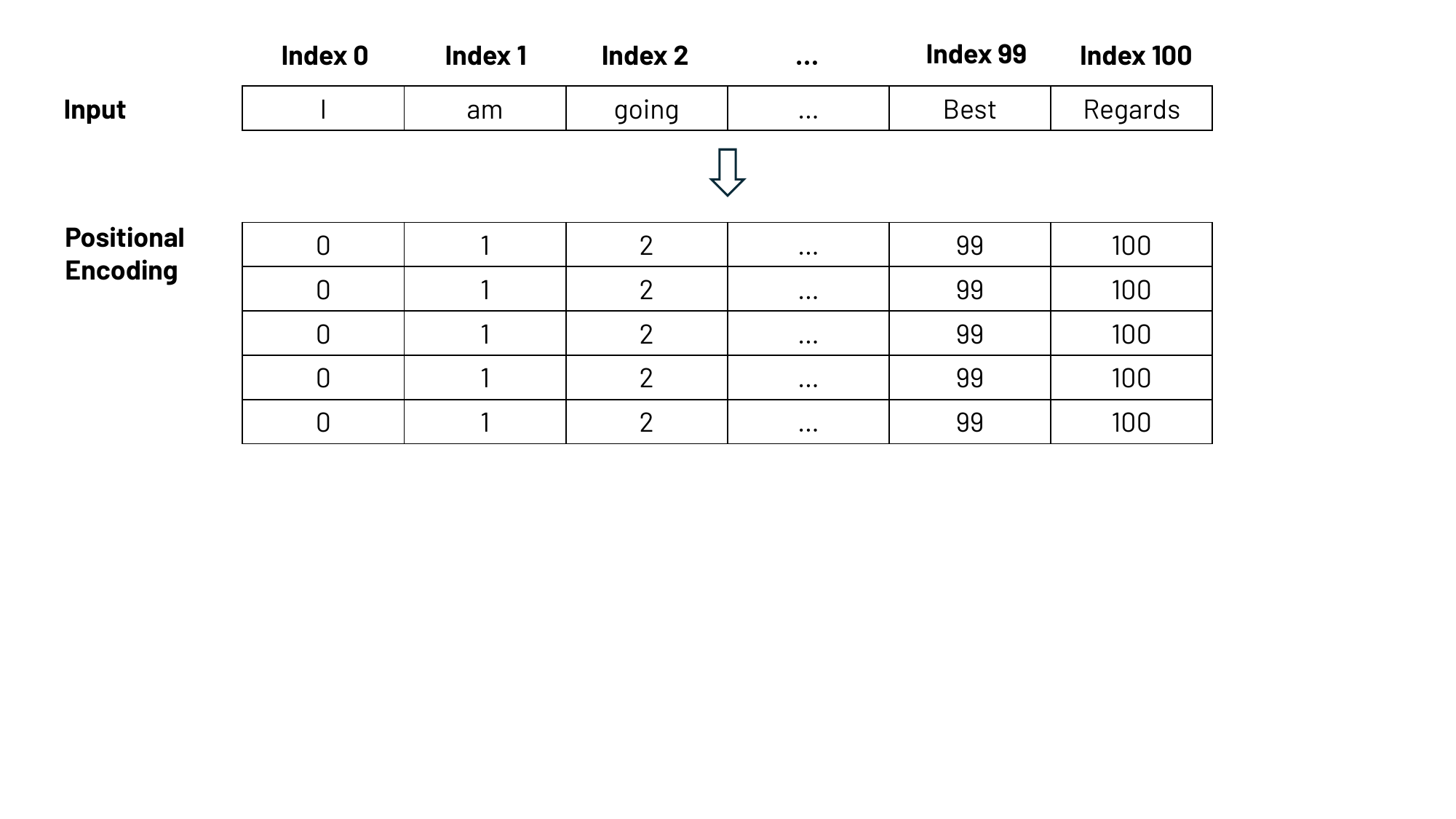

Index 99
Index 0
Index 1
Index 2
…
Index 100
| I | am | going | … | Best | Regards |
| --- | --- | --- | --- | --- | --- |
Input

Positional
Encoding
| 0 | 1 | 2 | … | 99 | 100 |
| --- | --- | --- | --- | --- | --- |
| 0 | 1 | 2 | … | 99 | 100 |
| 0 | 1 | 2 | … | 99 | 100 |
| 0 | 1 | 2 | … | 99 | 100 |
| 0 | 1 | 2 | … | 99 | 100 |